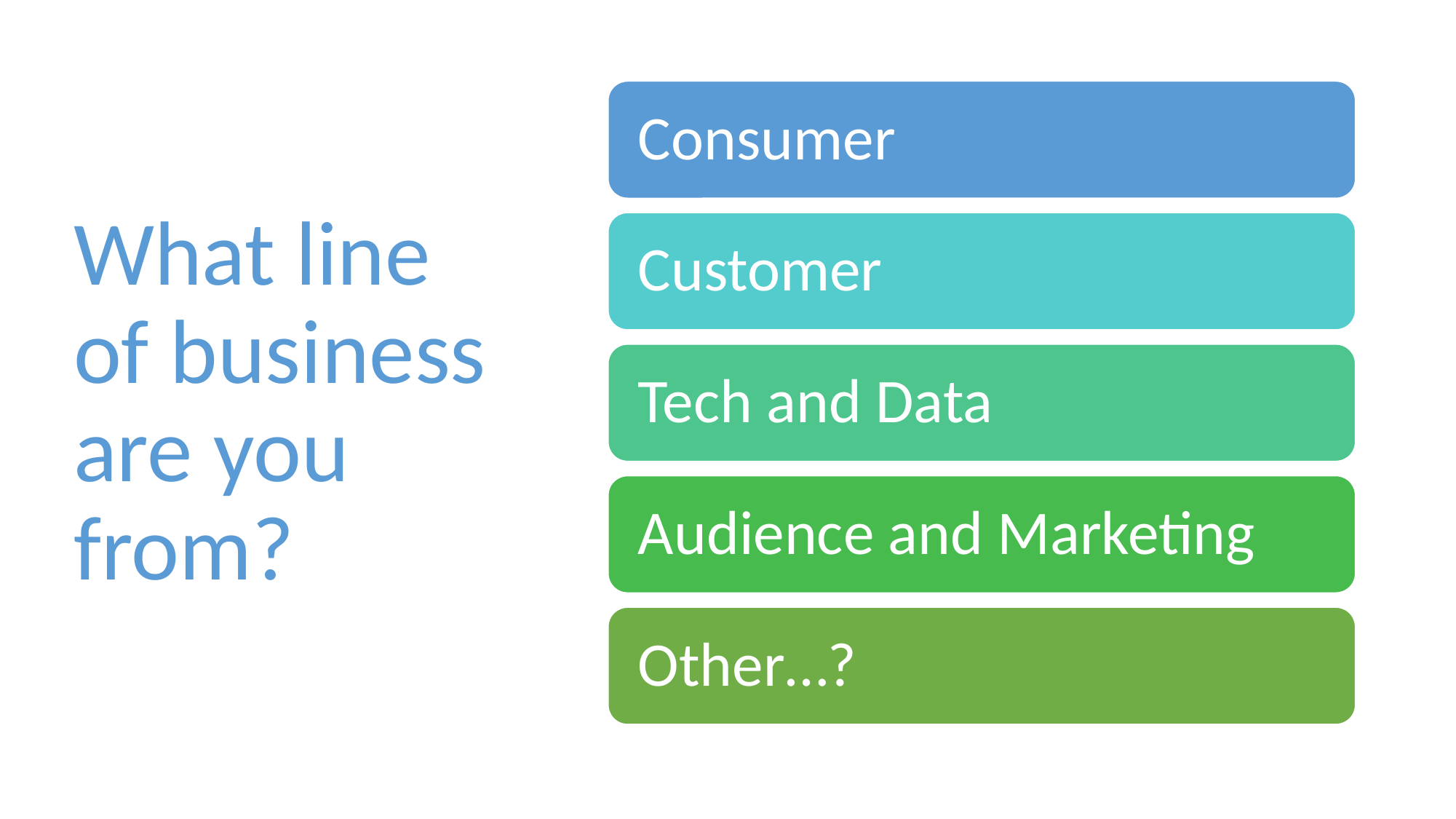

# What line of business are you from?
Consumer
Customer
Tech and Data
Audience and Marketing
Other…?